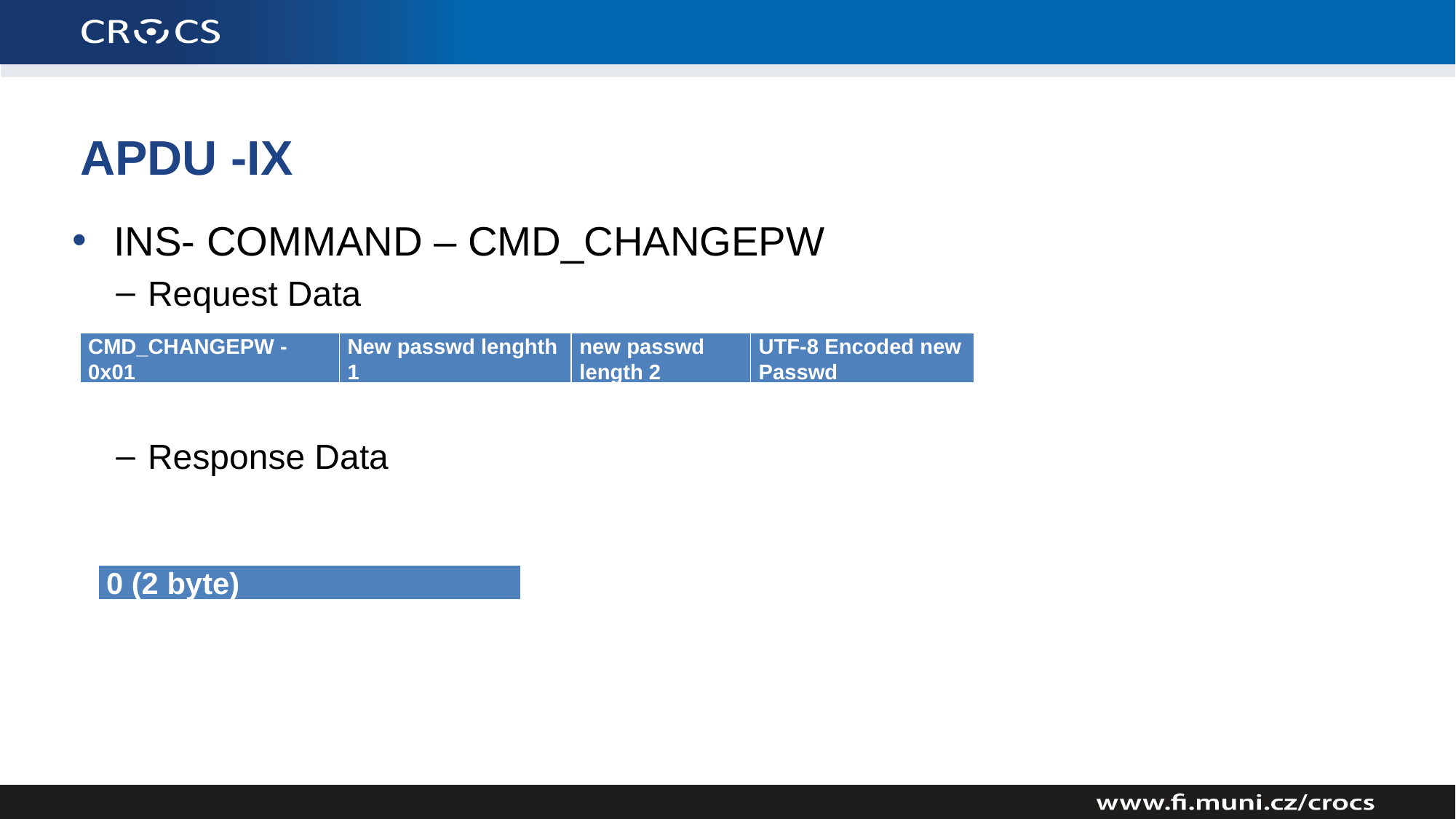

# APDU -IX
INS- COMMAND – CMD_CHANGEPW
Request Data

Response Data

| CMD\_CHANGEPW -0x01 | New passwd lenghth 1 | new passwd length 2 | UTF-8 Encoded new Passwd |
| --- | --- | --- | --- |
| 0 (2 byte) |
| --- |